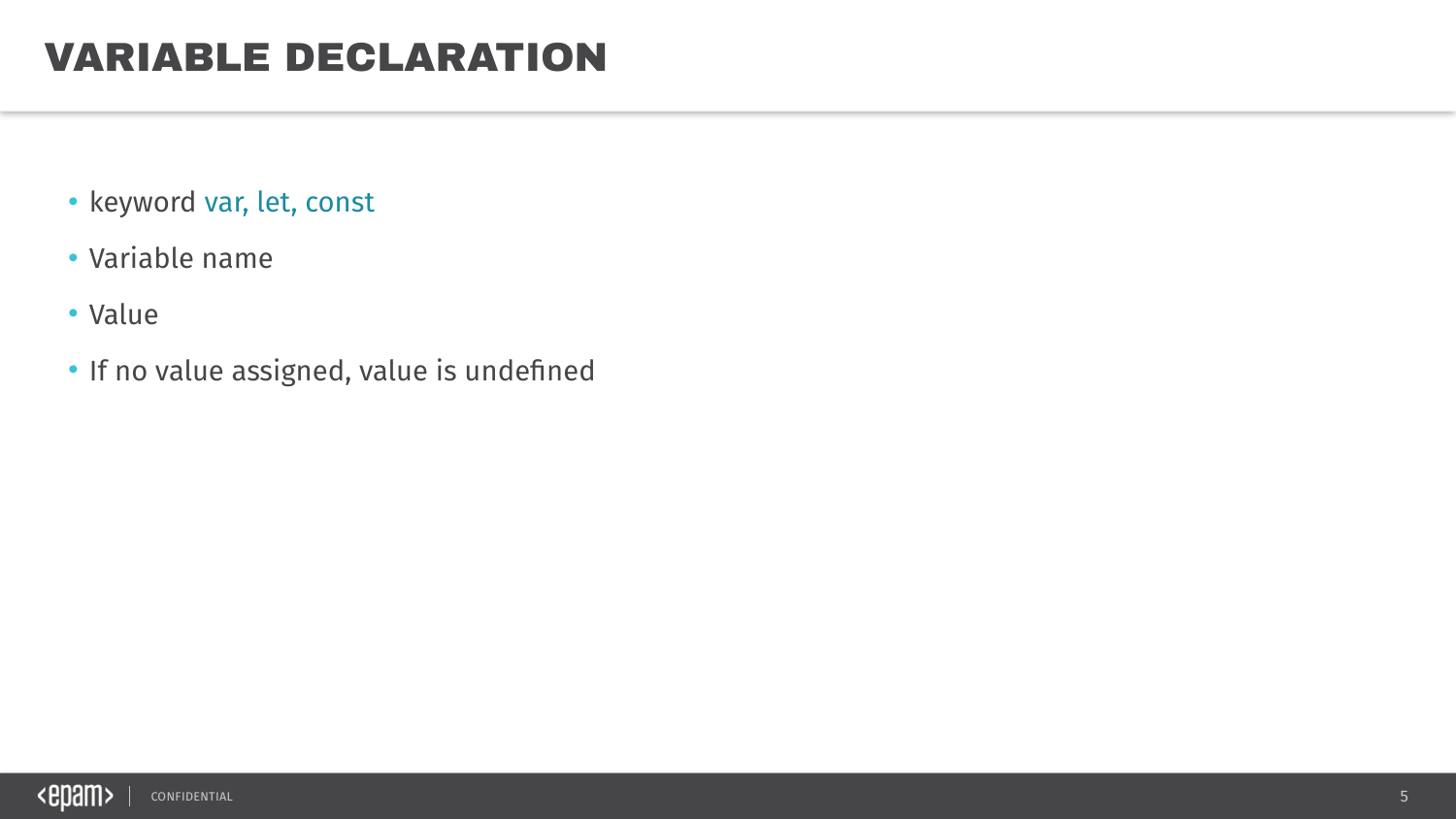

VARIABLE DECLARATION
keyword var, let, const
Variable name
Value
If no value assigned, value is undefined